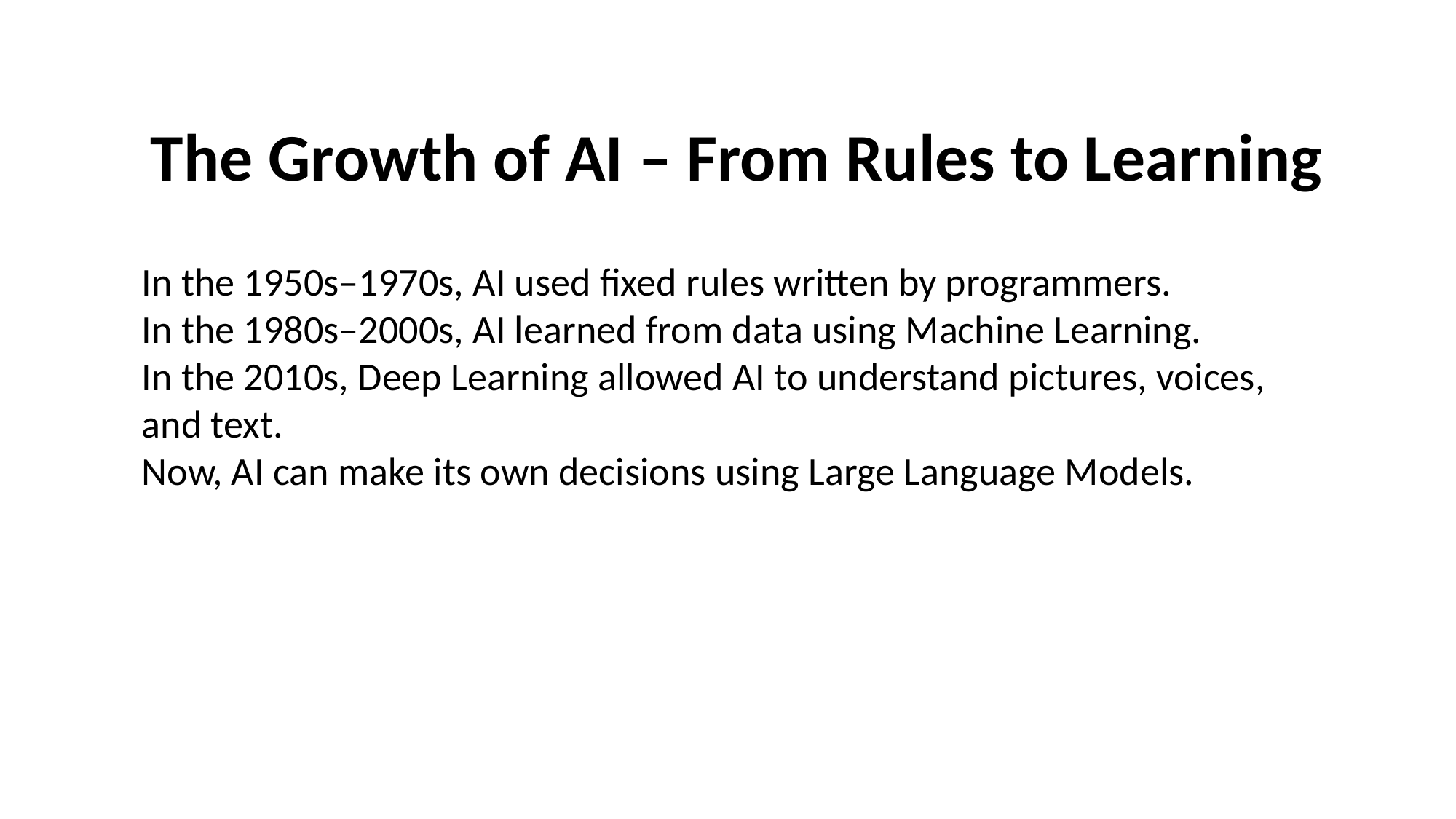

The Growth of AI – From Rules to Learning

In the 1950s–1970s, AI used fixed rules written by programmers.
In the 1980s–2000s, AI learned from data using Machine Learning.
In the 2010s, Deep Learning allowed AI to understand pictures, voices, and text.
Now, AI can make its own decisions using Large Language Models.